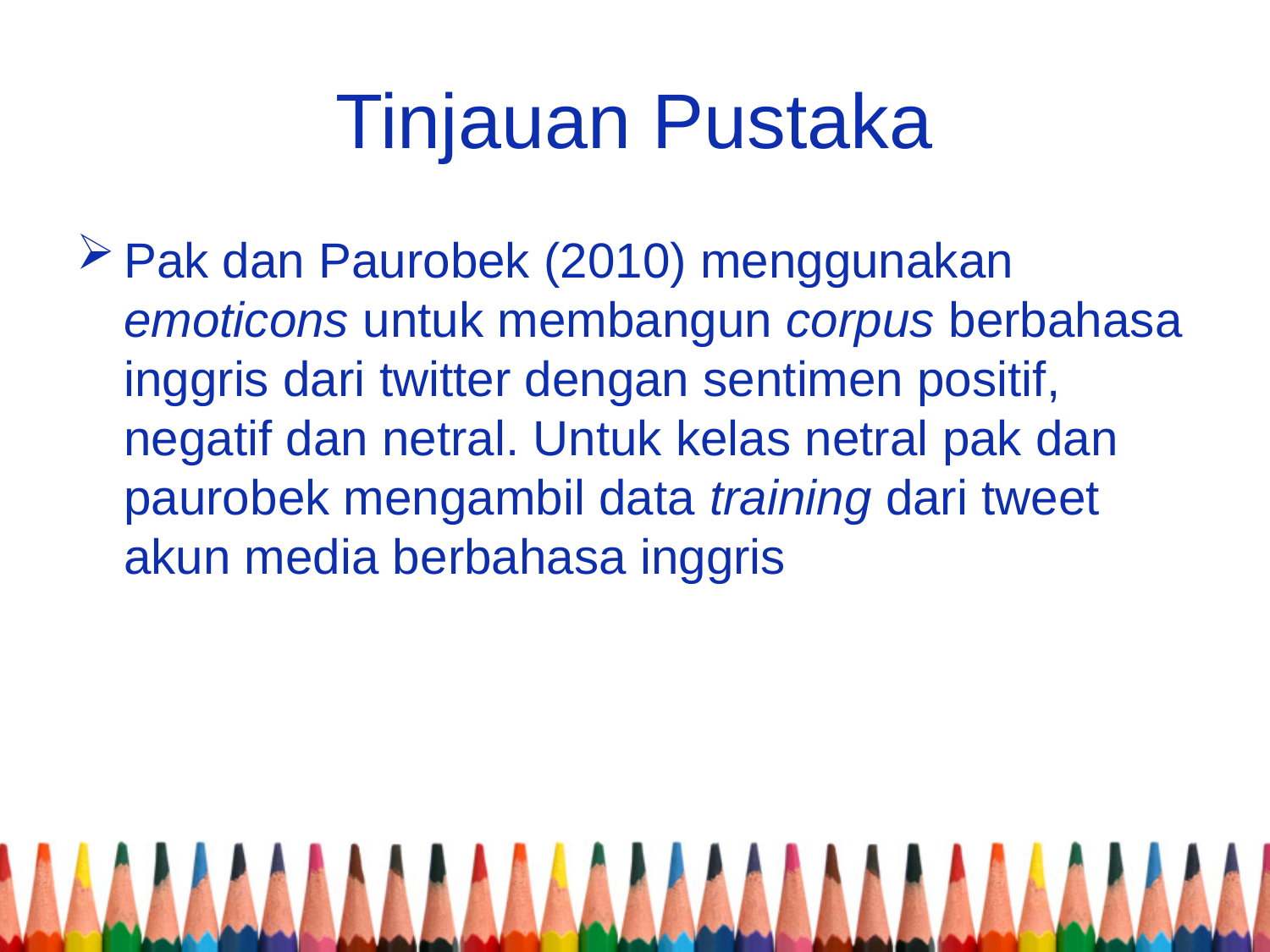

# Tinjauan Pustaka
Pak dan Paurobek (2010) menggunakan emoticons untuk membangun corpus berbahasa inggris dari twitter dengan sentimen positif, negatif dan netral. Untuk kelas netral pak dan paurobek mengambil data training dari tweet akun media berbahasa inggris